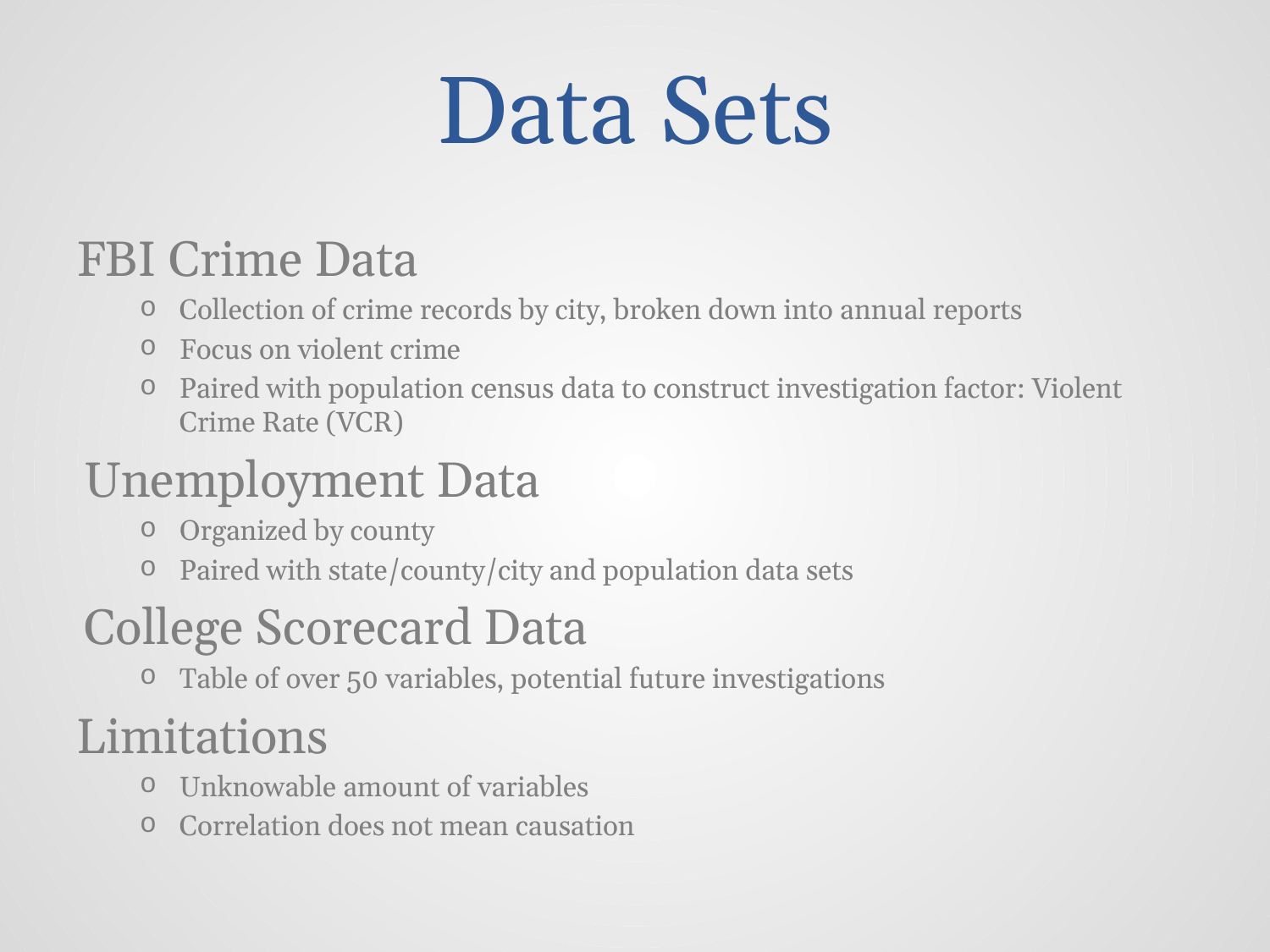

# Data Sets
FBI Crime Data
Collection of crime records by city, broken down into annual reports
Focus on violent crime
Paired with population census data to construct investigation factor: Violent Crime Rate (VCR)
Unemployment Data
Organized by county
Paired with state/county/city and population data sets
College Scorecard Data
Table of over 50 variables, potential future investigations
Limitations
Unknowable amount of variables
Correlation does not mean causation